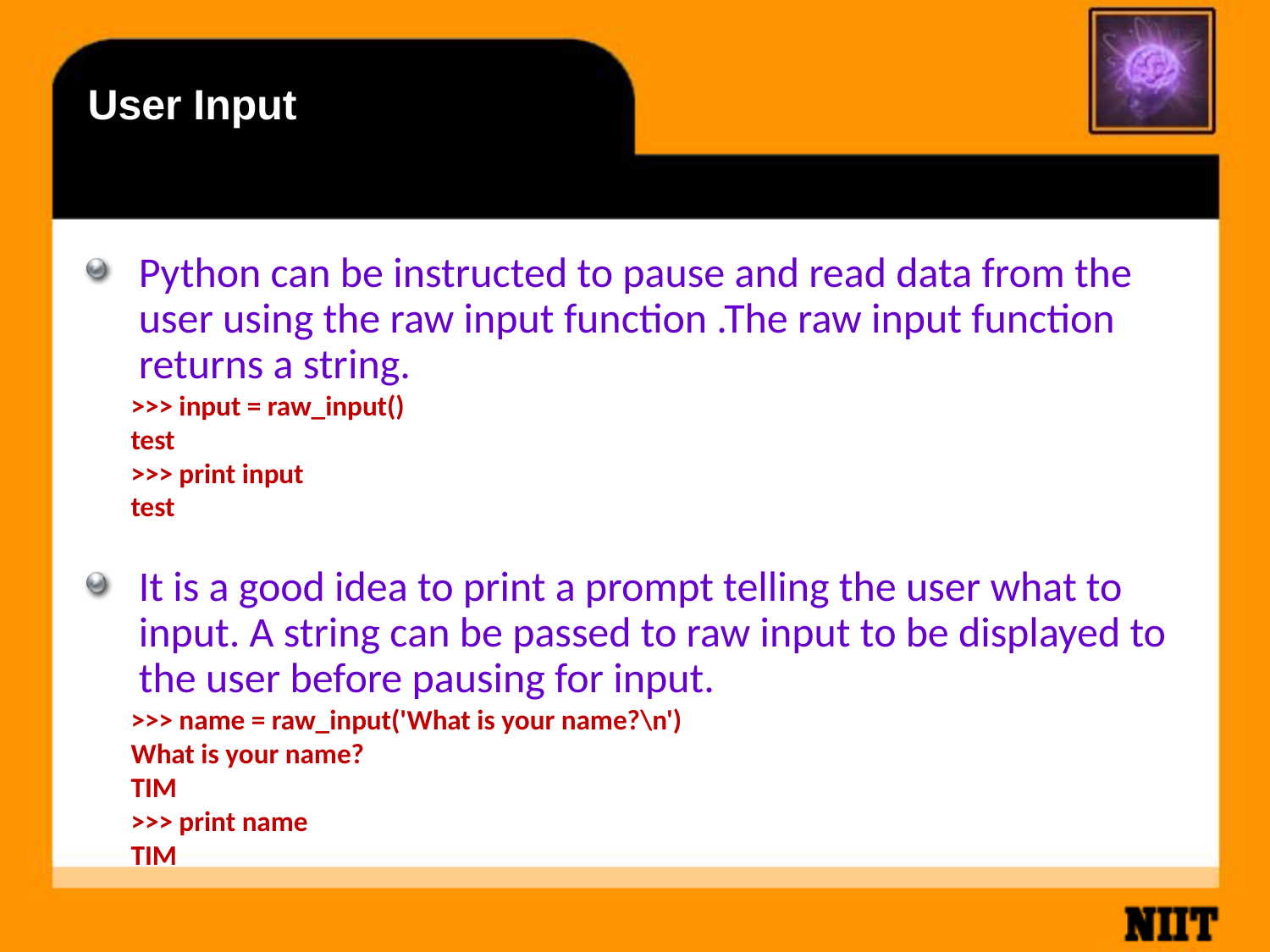

# User Input

Python can be instructed to pause and read data from the user using the raw input function .The raw input function returns a string.
>>> input = raw_input()
test
>>> print input
test

It is a good idea to print a prompt telling the user what to input. A string can be passed to raw input to be displayed to the user before pausing for input.
>>> name = raw_input('What is your name?\n')
What is your name?
TIM
>>> print name
TIM